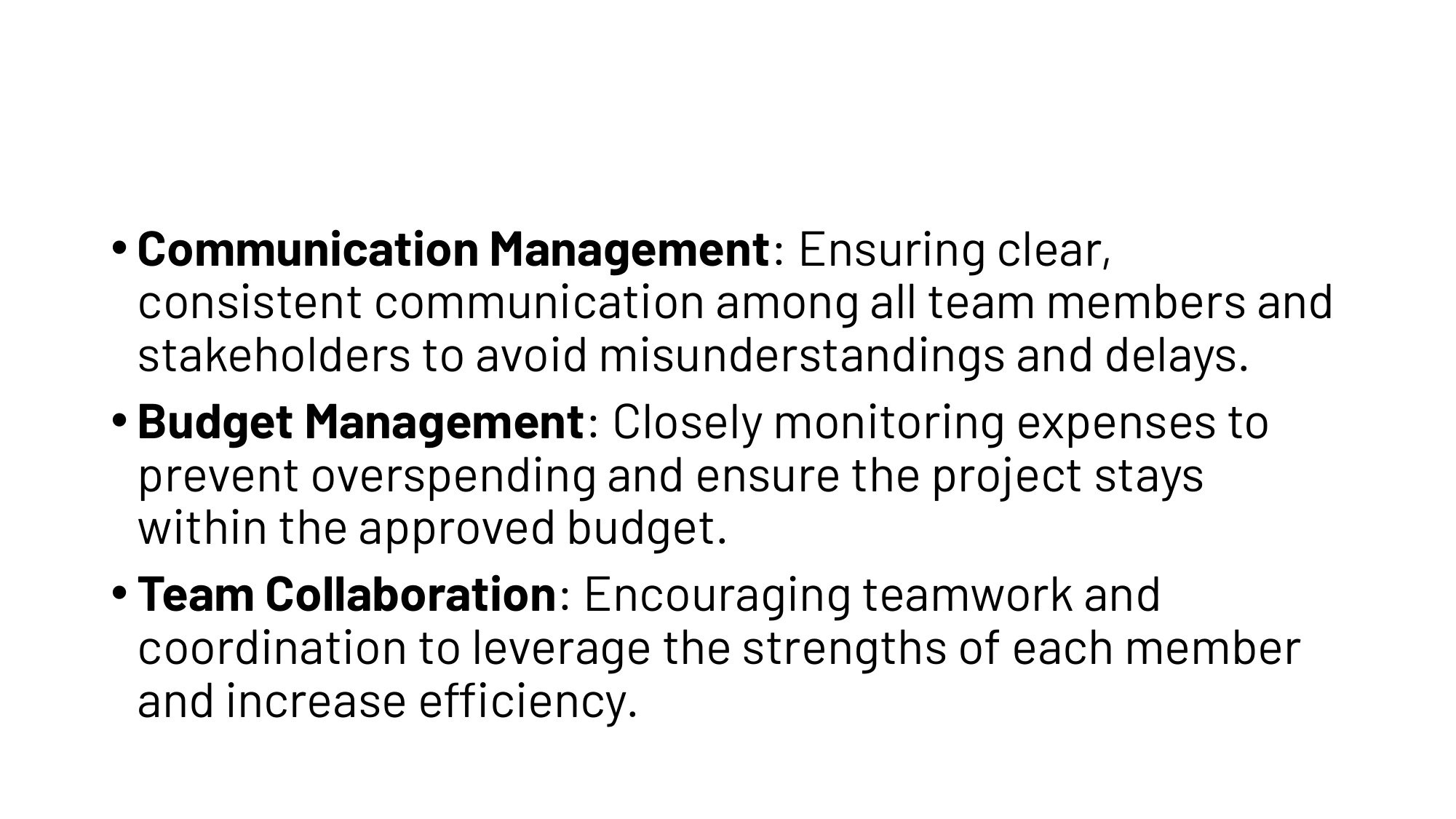

#
Communication Management: Ensuring clear, consistent communication among all team members and stakeholders to avoid misunderstandings and delays.
Budget Management: Closely monitoring expenses to prevent overspending and ensure the project stays within the approved budget.
Team Collaboration: Encouraging teamwork and coordination to leverage the strengths of each member and increase efficiency.